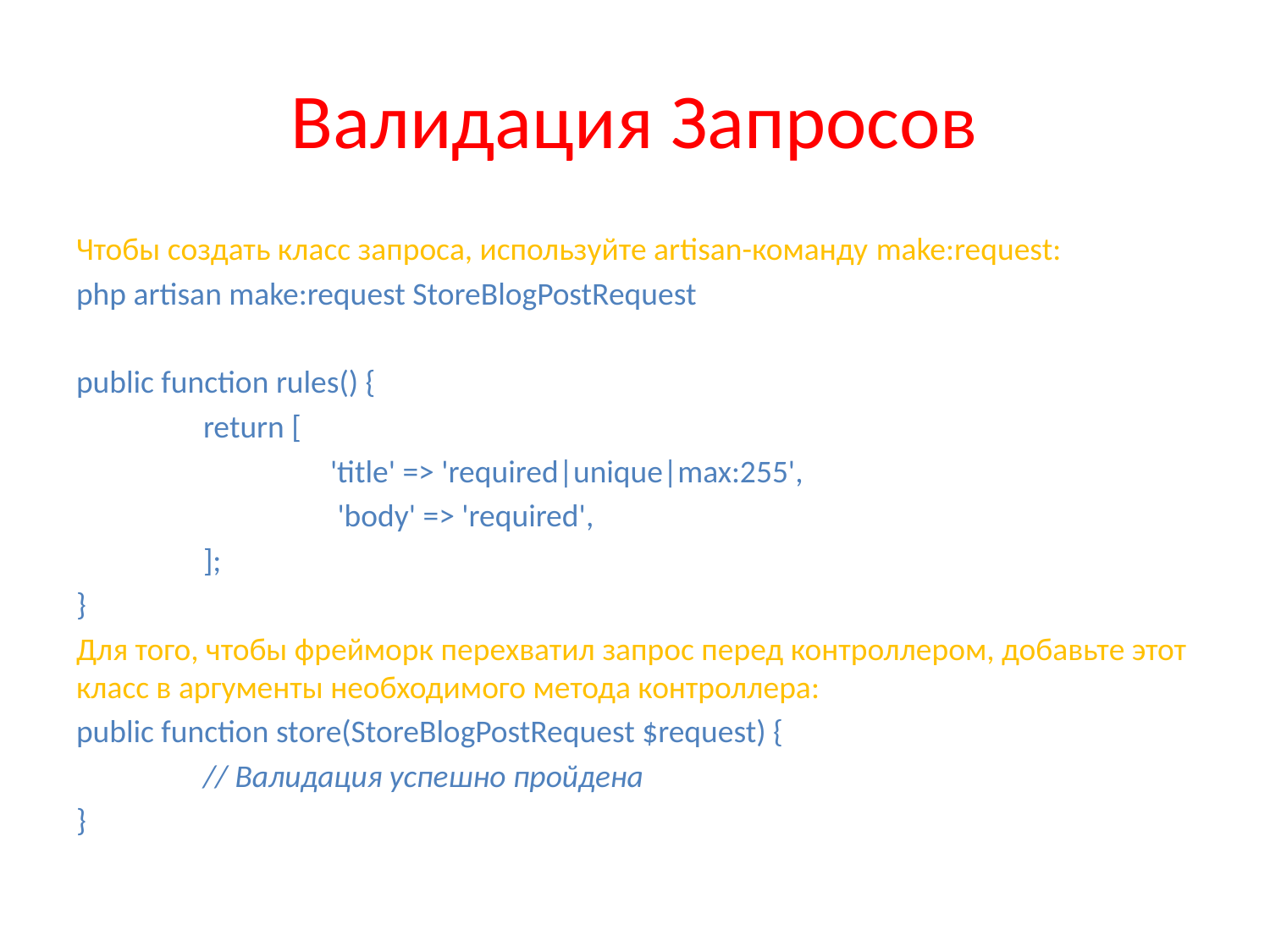

# Валидация Запросов
Чтобы создать класс запроса, используйте artisan-команду make:request:
php artisan make:request StoreBlogPostRequest

public function rules() {
	return [
		'title' => 'required|unique|max:255',
		 'body' => 'required',
	];
}
Для того, чтобы фрейморк перехватил запрос перед контроллером, добавьте этот класс в аргументы необходимого метода контроллера:
public function store(StoreBlogPostRequest $request) {
	// Валидация успешно пройдена
}